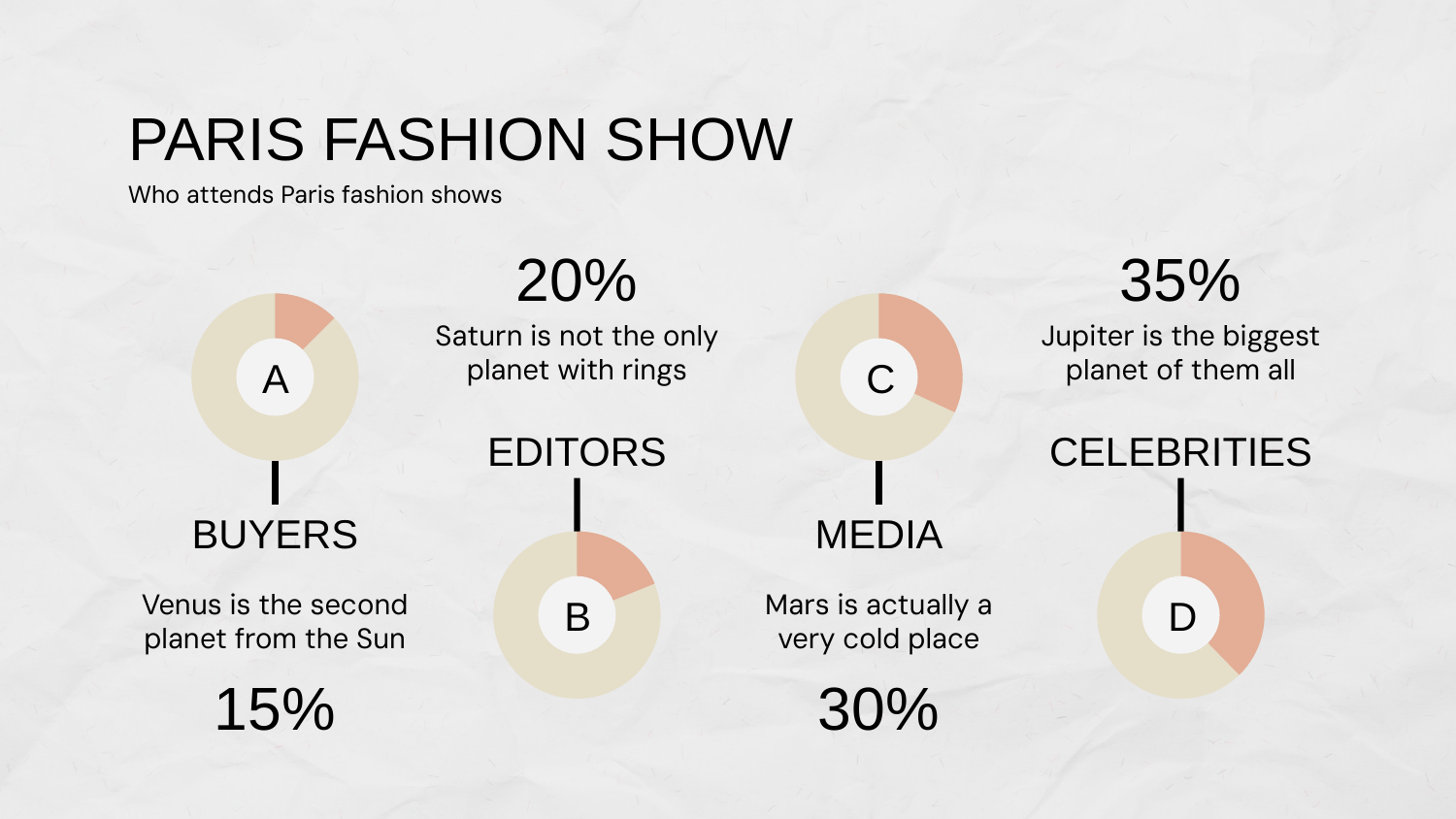

# PARIS FASHION SHOW
Who attends Paris fashion shows
20%
Saturn is not the only planet with rings
EDITORS
B
35%
Jupiter is the biggest planet of them all
CELEBRITIES
D

A
BUYERS
Venus is the second planet from the Sun
15%
C
MEDIA
Mars is actually a very cold place
30%